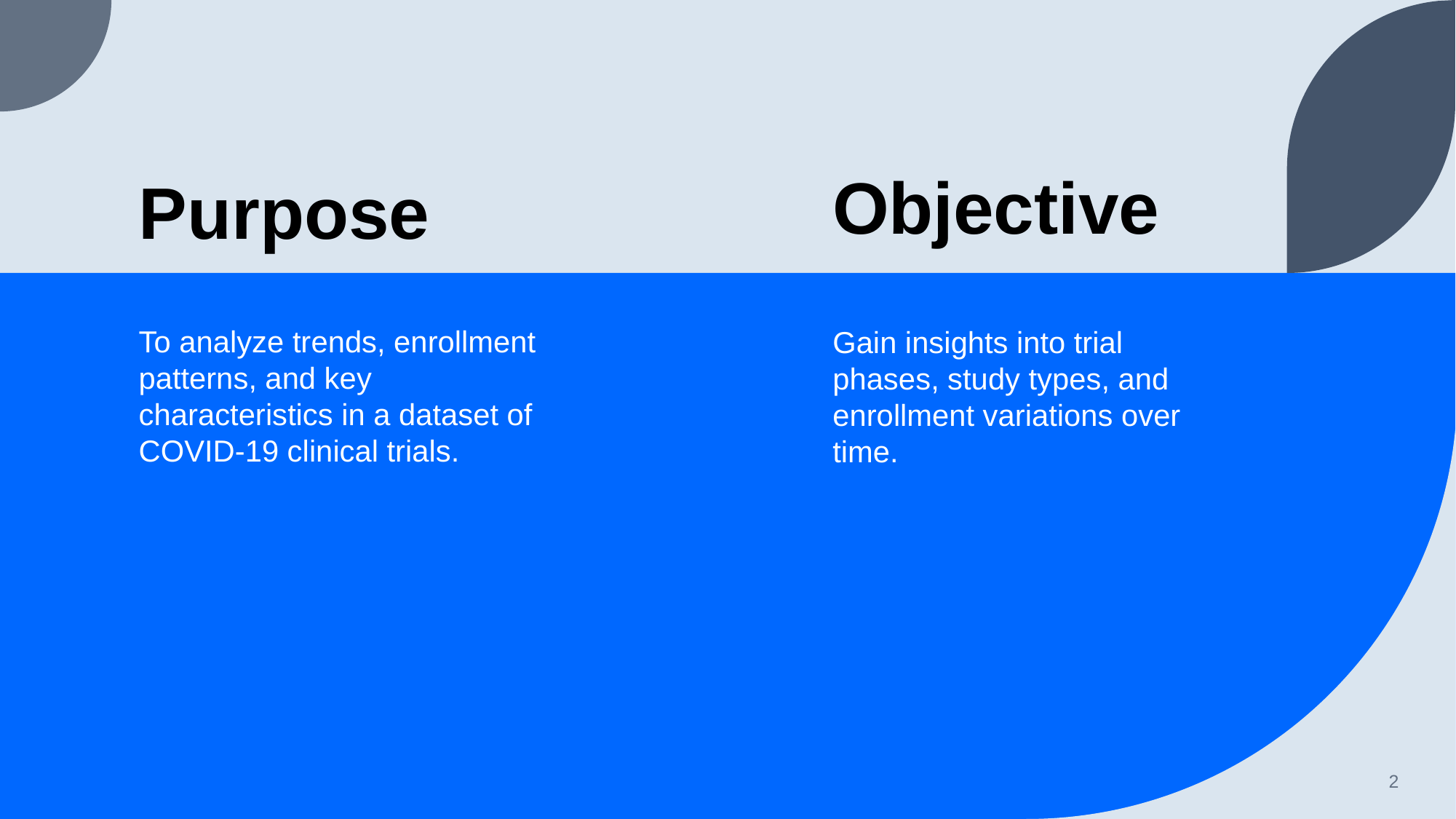

# Purpose
Objective
Gain insights into trial phases, study types, and enrollment variations over time.
To analyze trends, enrollment patterns, and key characteristics in a dataset of COVID-19 clinical trials.
2